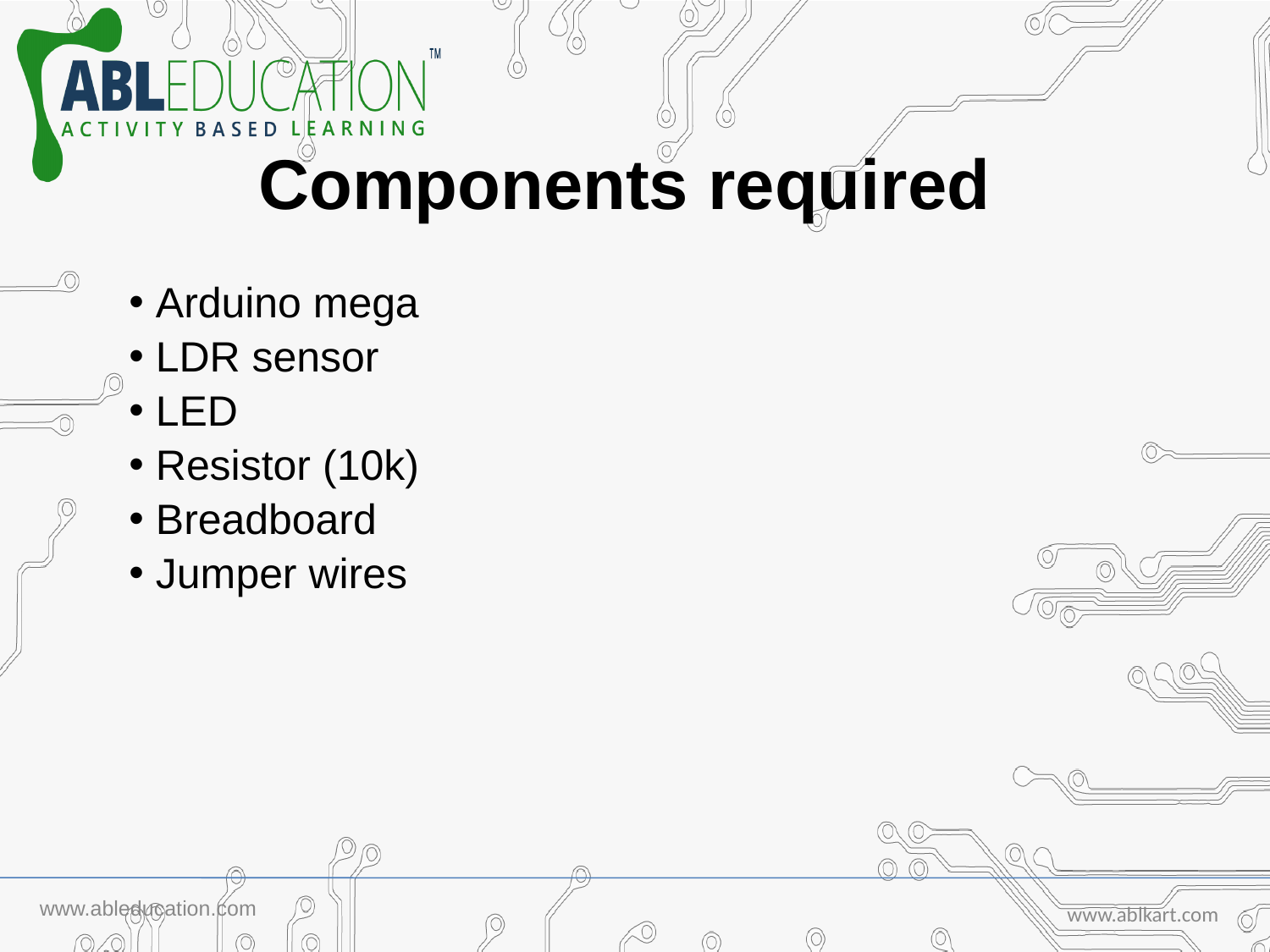

# Components required
 Arduino mega
 LDR sensor
 LED
 Resistor (10k)
 Breadboard
 Jumper wires
www.ableducation.com
www.ablkart.com